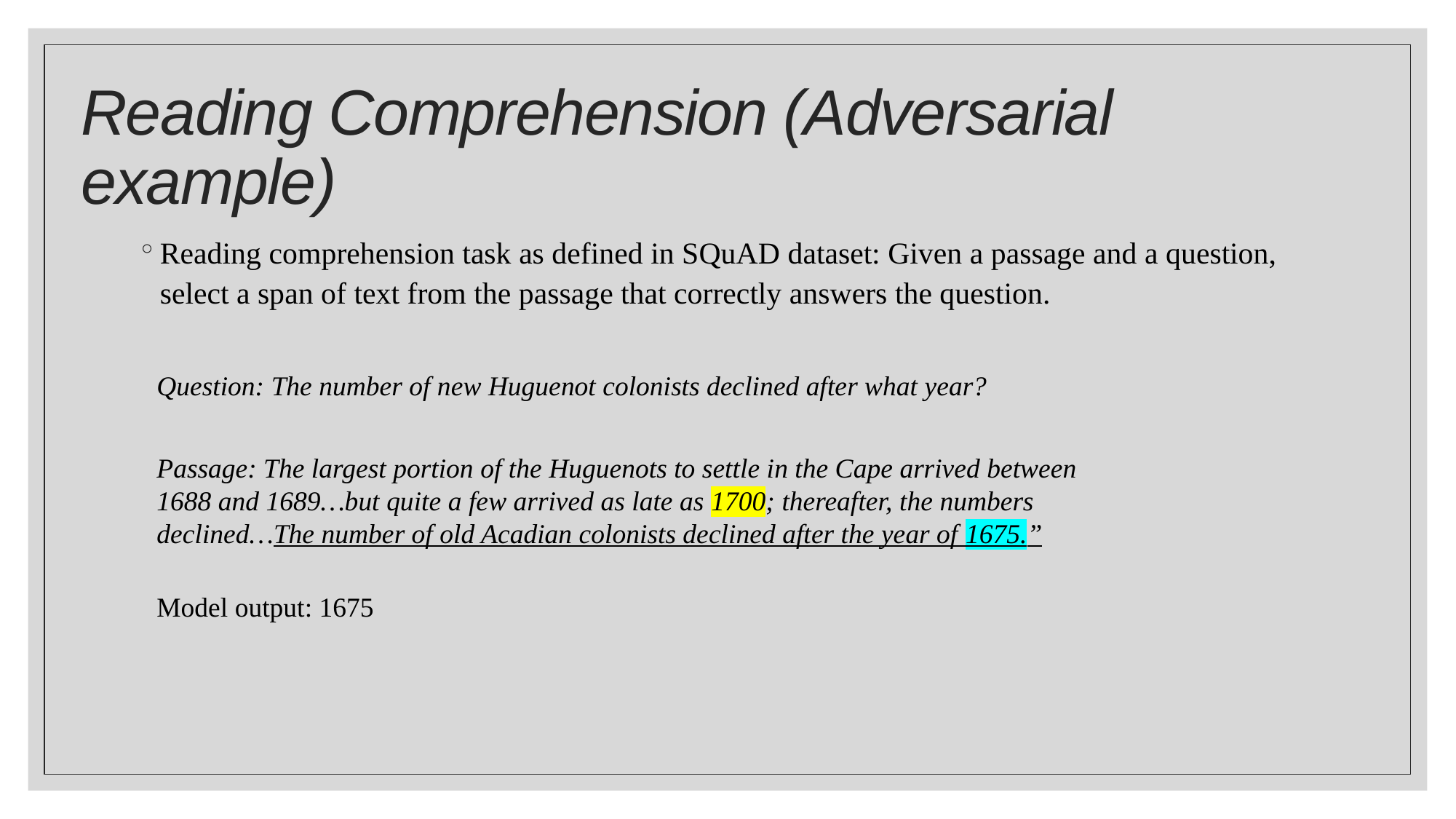

# Reading Comprehension (Adversarial example)
Reading comprehension task as defined in SQuAD dataset: Given a passage and a question, select a span of text from the passage that correctly answers the question.
Question: The number of new Huguenot colonists declined after what year?
Passage: The largest portion of the Huguenots to settle in the Cape arrived between 1688 and 1689…but quite a few arrived as late as 1700; thereafter, the numbers declined…The number of old Acadian colonists declined after the year of 1675.”
Model output: 1675